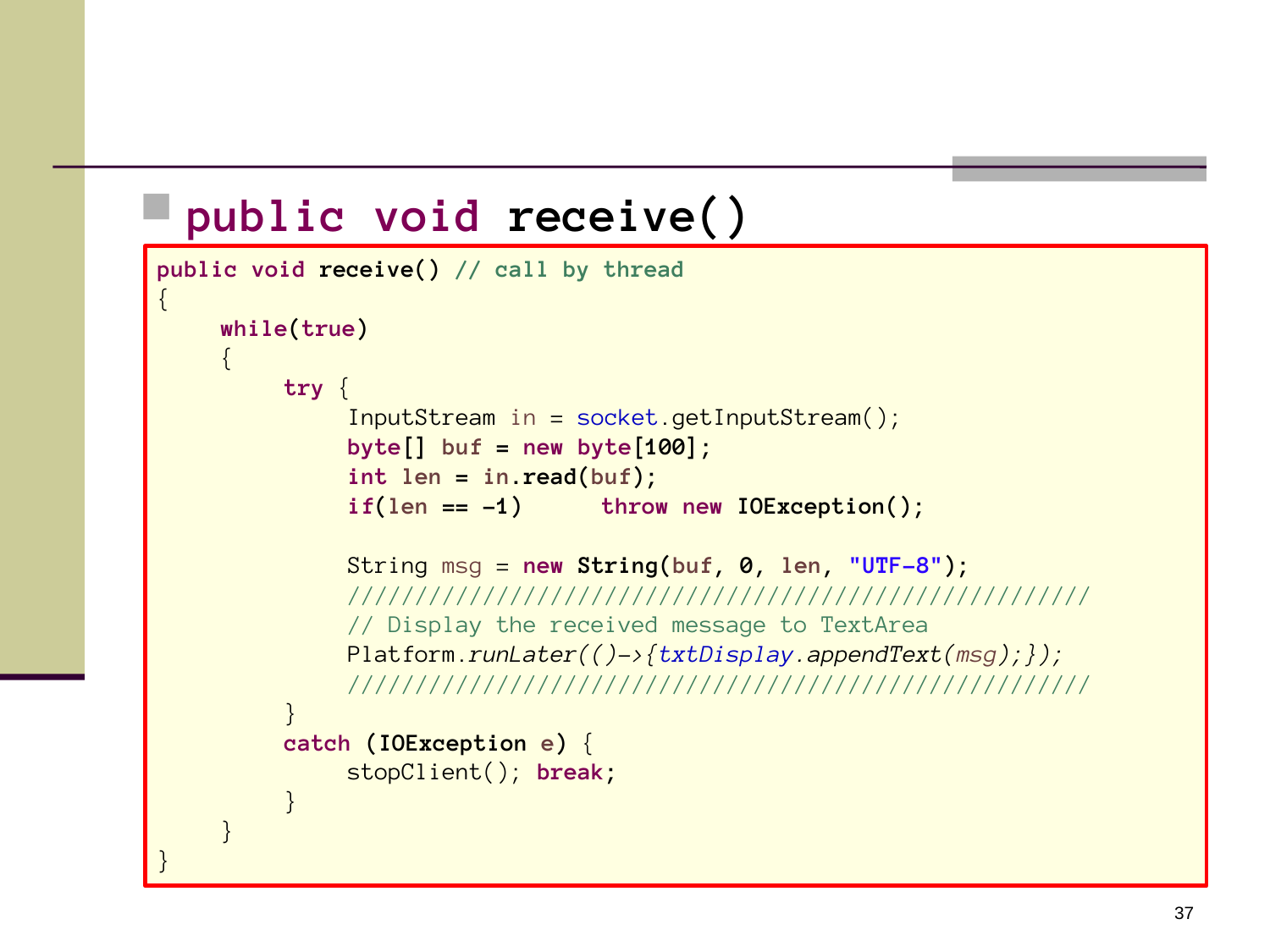

#
public void receive()
public void receive() // call by thread
{
while(true)
{
try {
InputStream in = socket.getInputStream();
byte[] buf = new byte[100];
int len = in.read(buf);
if(len == -1)	throw new IOException();

String msg = new String(buf, 0, len, "UTF-8");
///////////////////////////////////////////////////////
// Display the received message to TextArea
Platform.runLater(()->{txtDisplay.appendText(msg);});
///////////////////////////////////////////////////////
}
catch (IOException e) {
stopClient(); break;
}
}
}
37